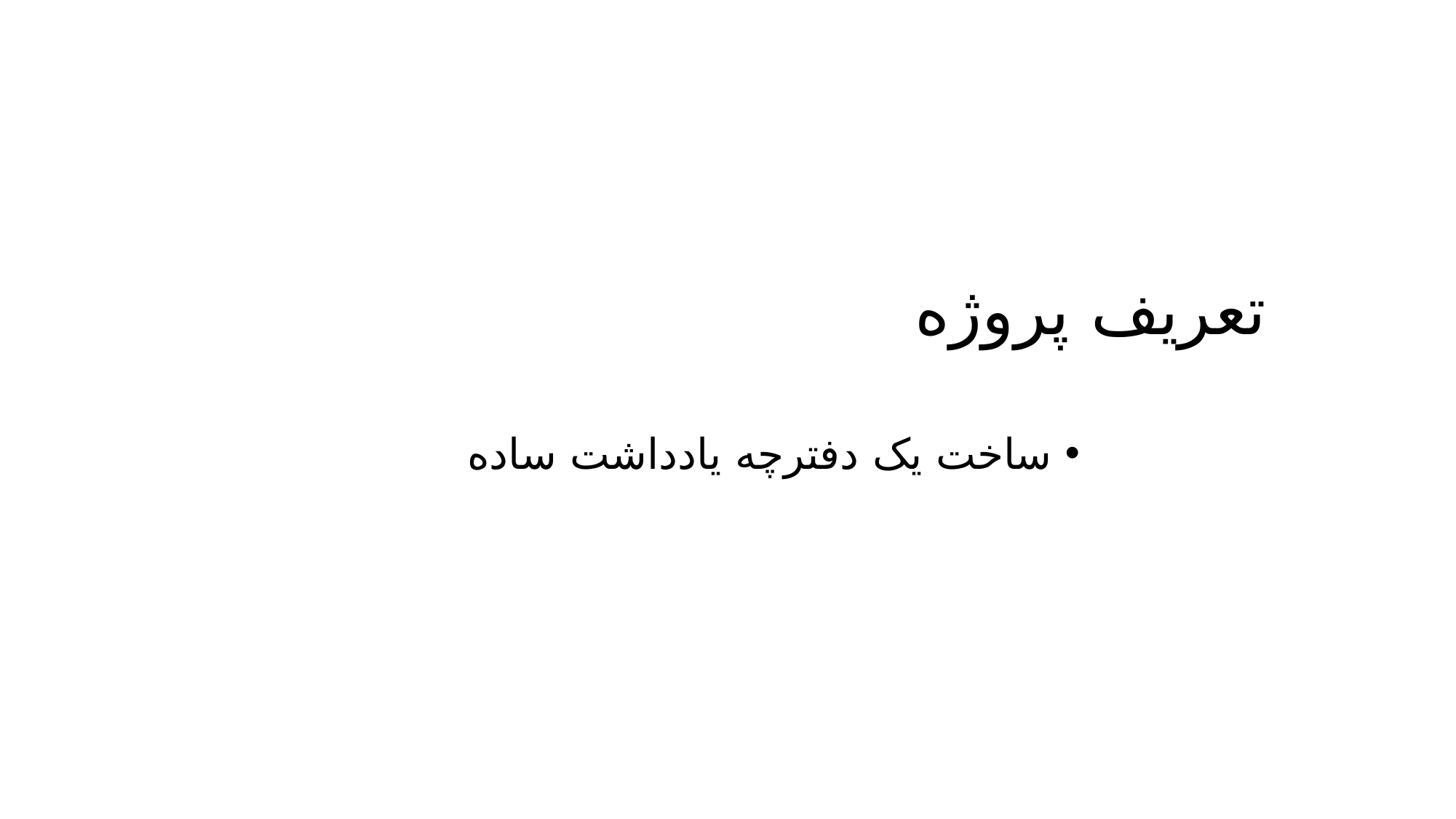

# تعریف پروژه
ساخت یک دفترچه یادداشت ساده